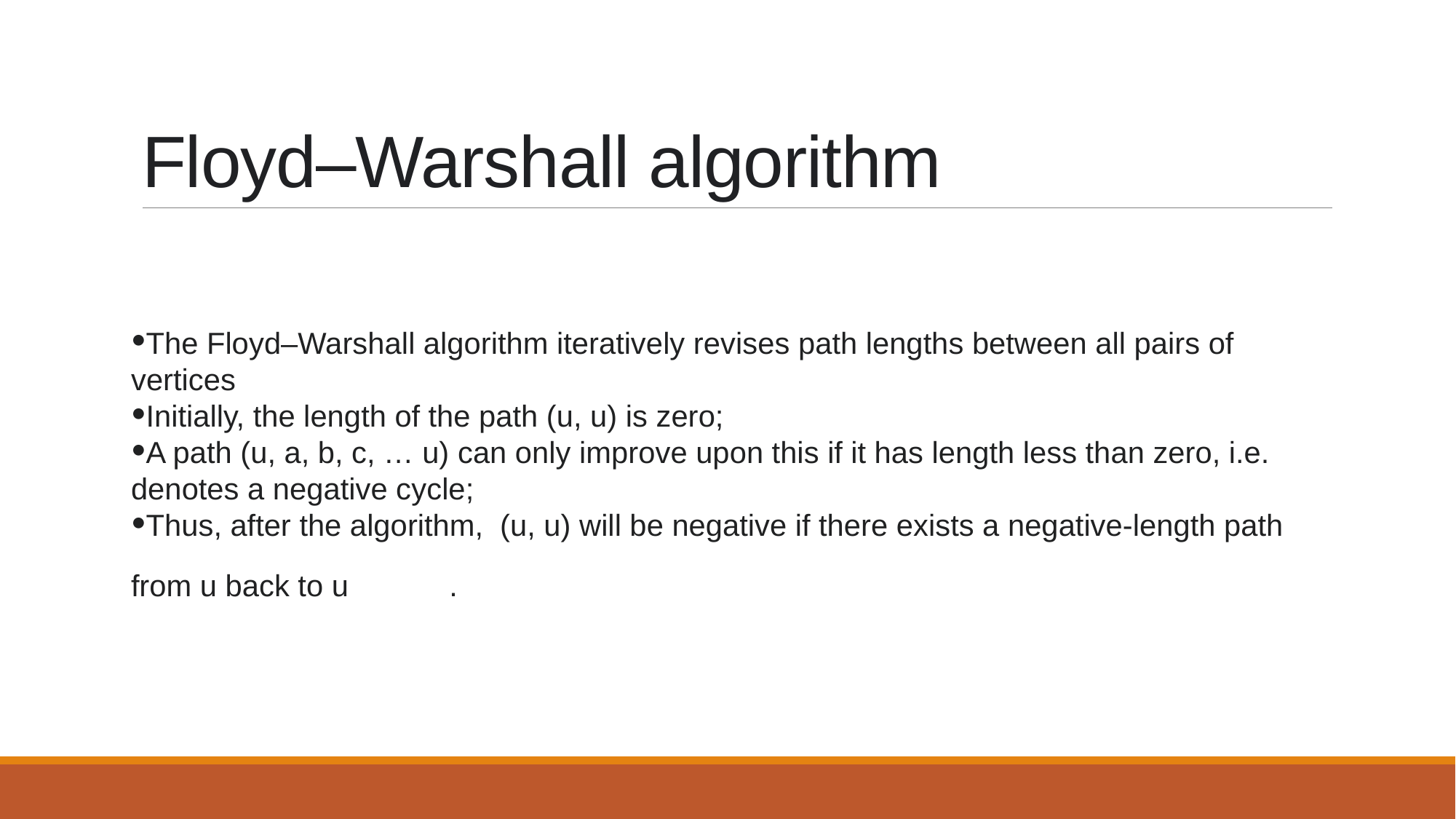

# Floyd–Warshall algorithm

The Floyd–Warshall algorithm iteratively revises path lengths between all pairs of vertices
Initially, the length of the path (u, u) is zero;
A path (u, a, b, c, … u) can only improve upon this if it has length less than zero, i.e. denotes a negative cycle;
Thus, after the algorithm,  (u, u) will be negative if there exists a negative-length path from u back to u        .